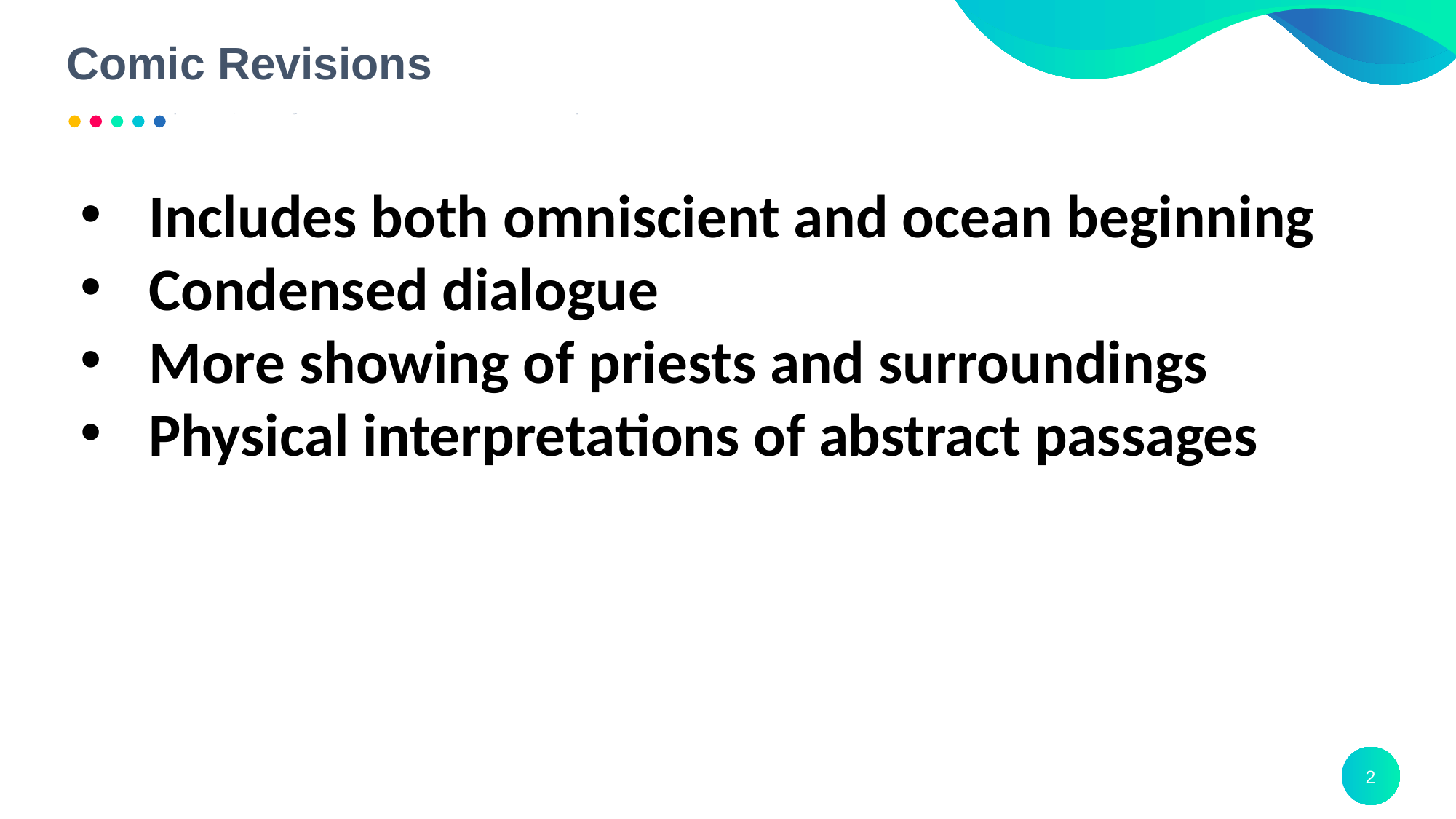

# Comic Revisions

Includes both omniscient and ocean beginning
Condensed dialogue
More showing of priests and surroundings
Physical interpretations of abstract passages

HR

2